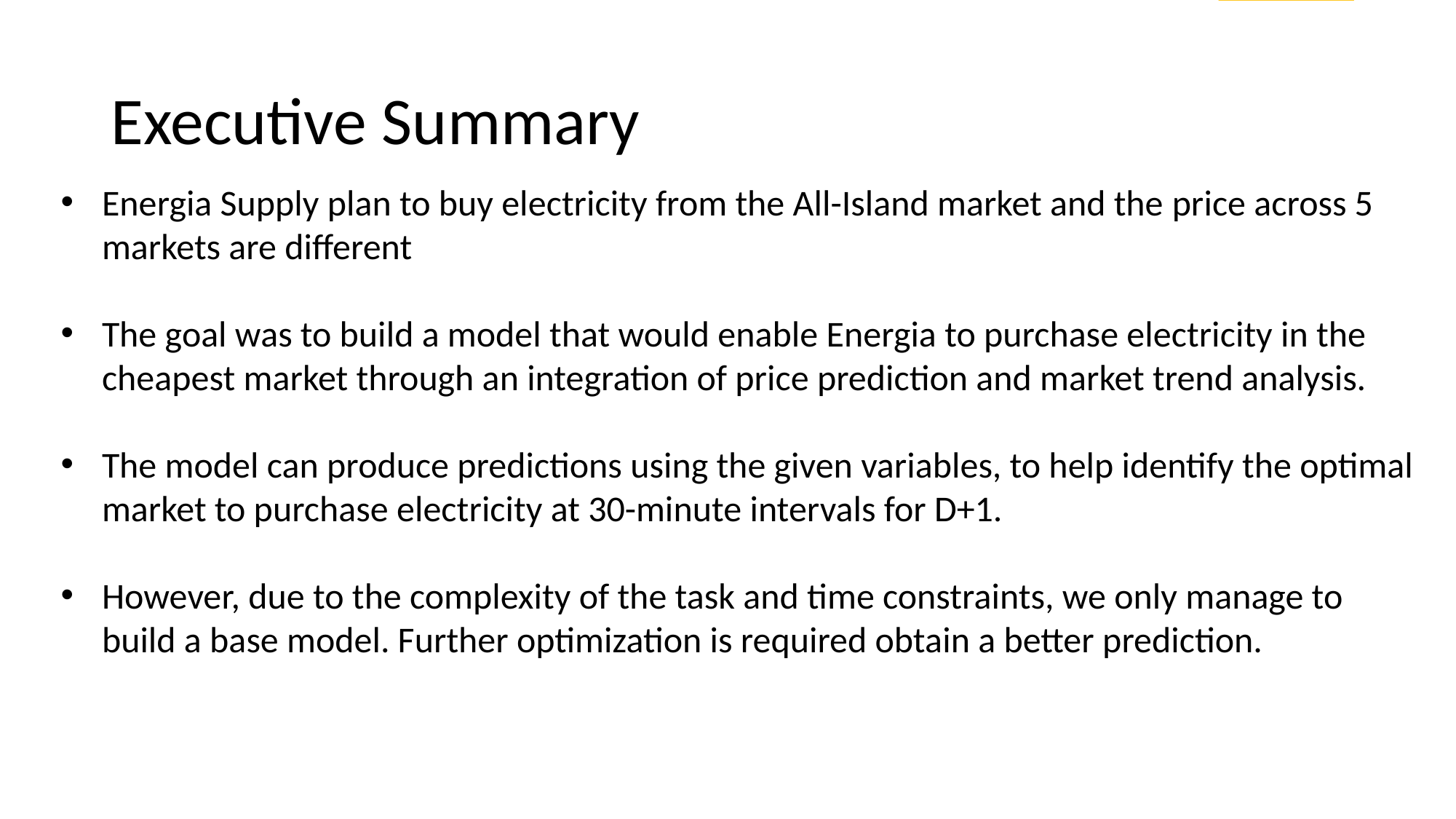

# Executive Summary
Energia Supply plan to buy electricity from the All-Island market and the price across 5 markets are different

The goal was to build a model that would enable Energia to purchase electricity in the cheapest market through an integration of price prediction and market trend analysis.

The model can produce predictions using the given variables, to help identify the optimal market to purchase electricity at 30-minute intervals for D+1.

However, due to the complexity of the task and time constraints, we only manage to build a base model. Further optimization is required obtain a better prediction.

5